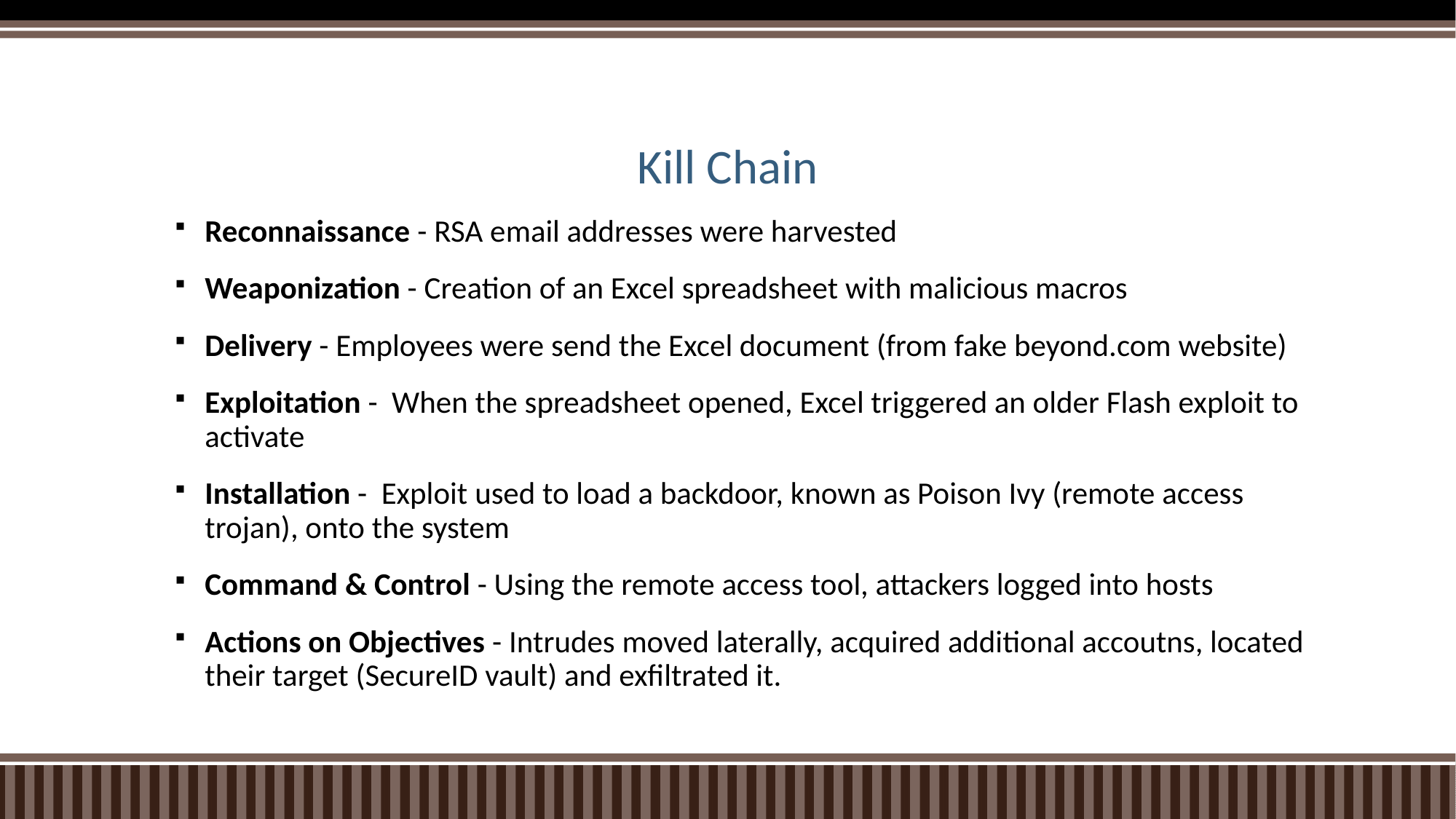

# Kill Chain
Reconnaissance - RSA email addresses were harvested
Weaponization - Creation of an Excel spreadsheet with malicious macros
Delivery - Employees were send the Excel document (from fake beyond.com website)
Exploitation -  When the spreadsheet opened, Excel triggered an older Flash exploit to activate
Installation -  Exploit used to load a backdoor, known as Poison Ivy (remote access trojan), onto the system
Command & Control - Using the remote access tool, attackers logged into hosts
Actions on Objectives - Intrudes moved laterally, acquired additional accoutns, located their target (SecureID vault) and exfiltrated it.